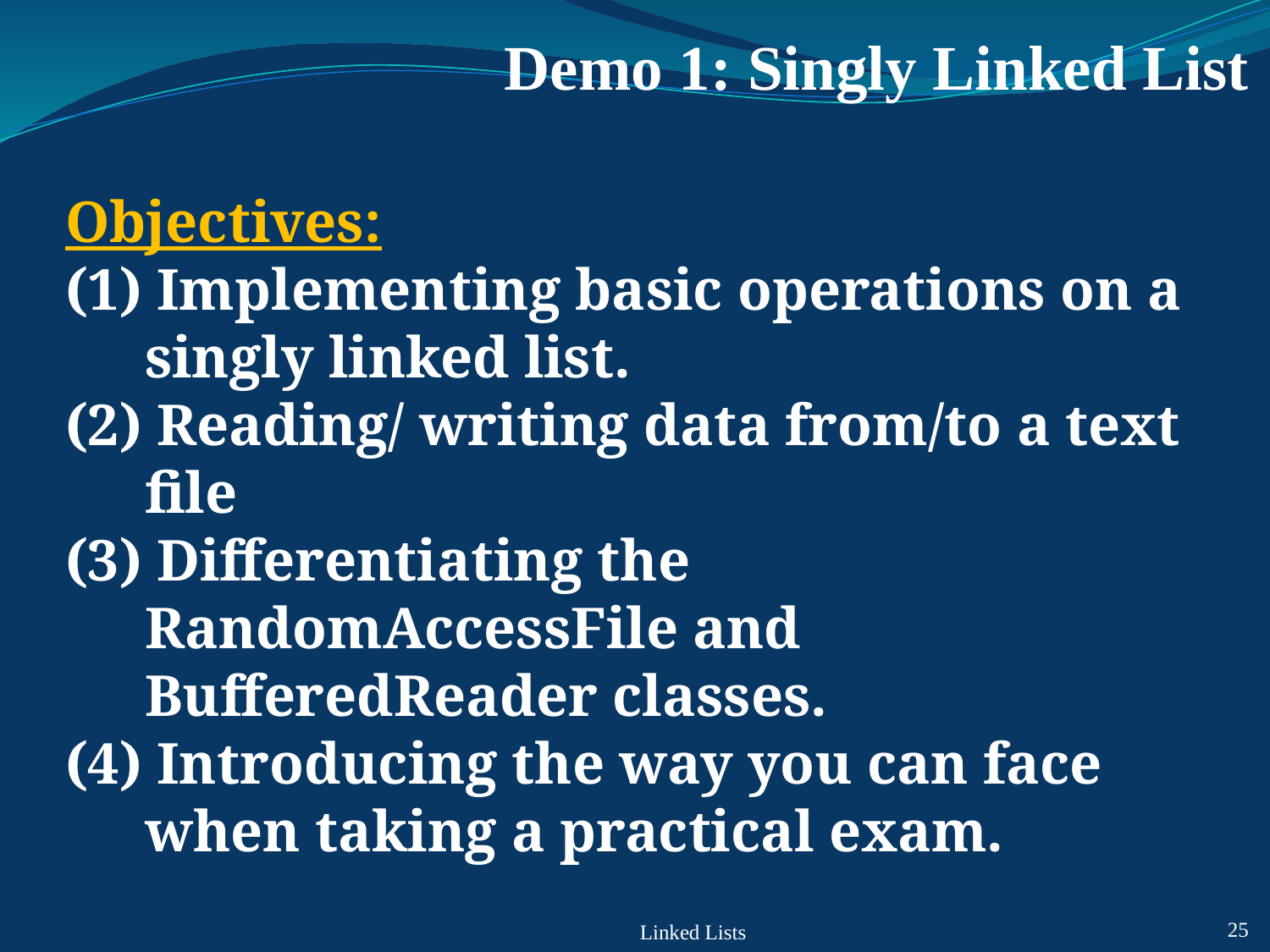

# Demo 1: Singly Linked List
Objectives:
(1) Implementing basic operations on a singly linked list.
(2) Reading/ writing data from/to a text file
(3) Differentiating the RandomAccessFile and BufferedReader classes.
(4) Introducing the way you can face when taking a practical exam.
Linked Lists
25